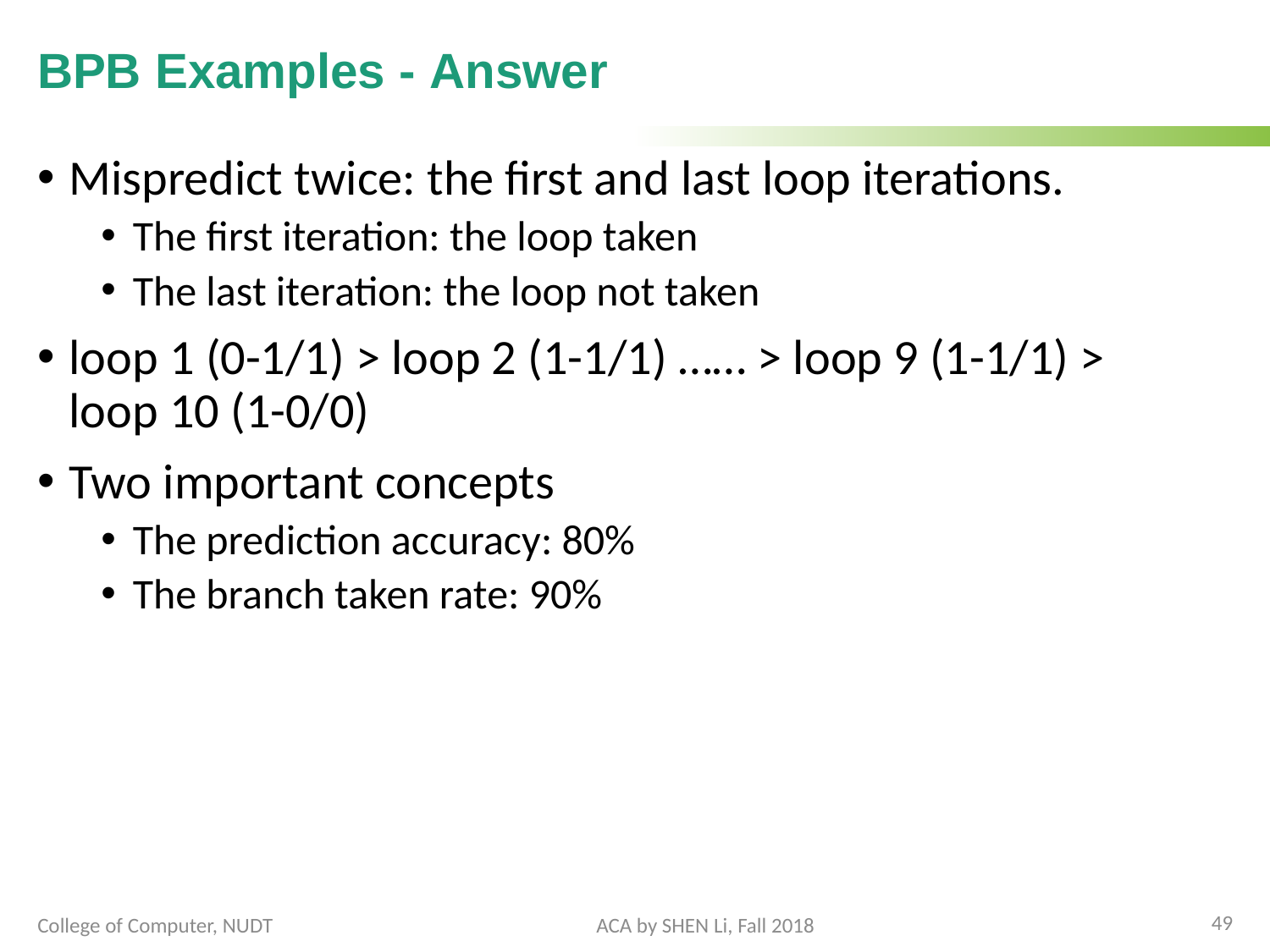

# BPB Examples - Answer
Mispredict twice: the first and last loop iterations.
The first iteration: the loop taken
The last iteration: the loop not taken
loop 1 (0-1/1) > loop 2 (1-1/1) …… > loop 9 (1-1/1) > loop 10 (1-0/0)
Two important concepts
The prediction accuracy: 80%
The branch taken rate: 90%
49
College of Computer, NUDT
ACA by SHEN Li, Fall 2018